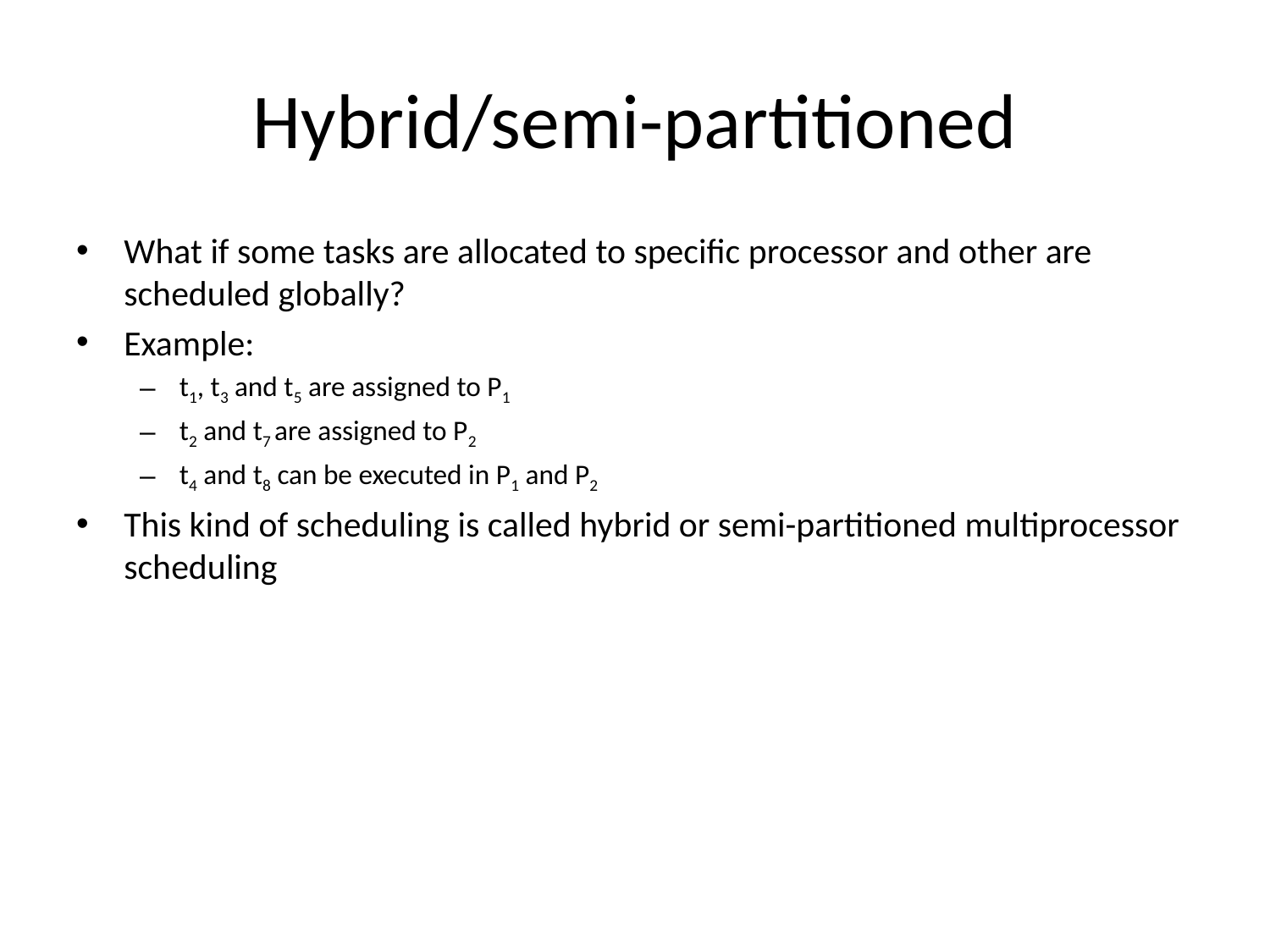

# Hybrid/semi-partitioned
What if some tasks are allocated to specific processor and other are scheduled globally?
Example:
t1, t3 and t5 are assigned to P1
t2 and t7 are assigned to P2
t4 and t8 can be executed in P1 and P2
This kind of scheduling is called hybrid or semi-partitioned multiprocessor scheduling